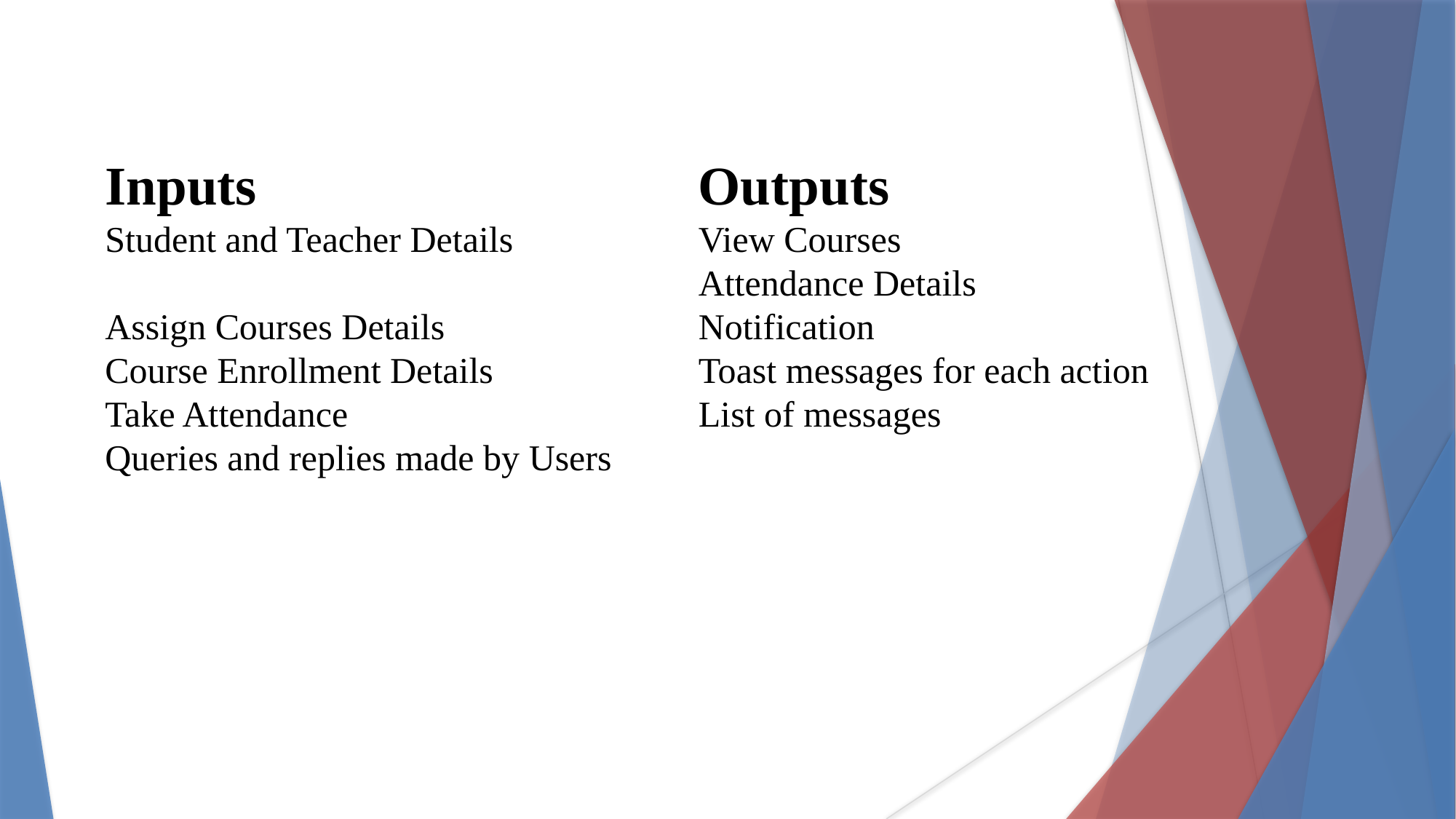

Inputs
Student and Teacher Details
Assign Courses Details
Course Enrollment Details
Take Attendance
Queries and replies made by Users
Outputs
View Courses
Attendance Details
Notification
Toast messages for each action
List of messages